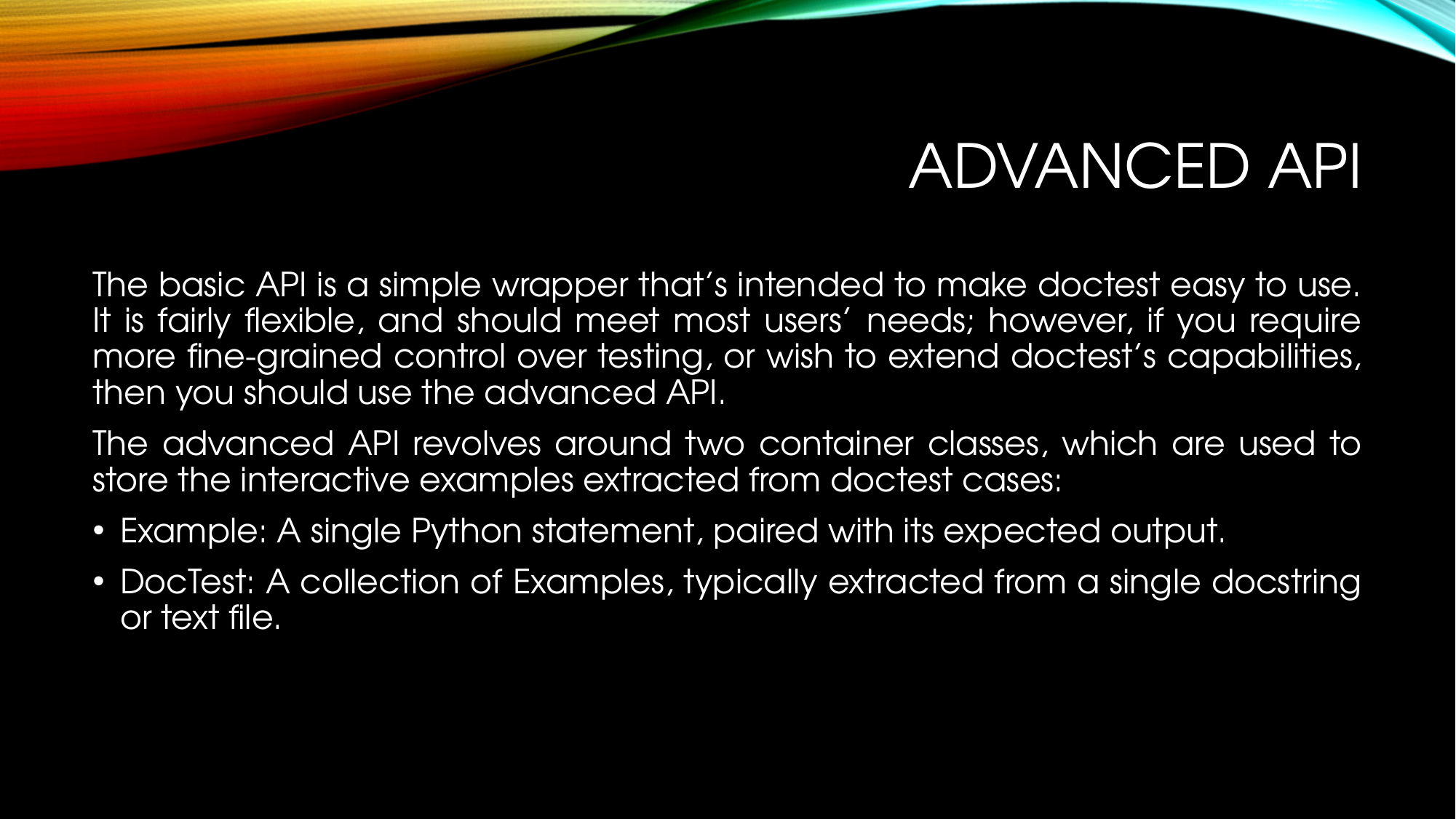

# Advanced API
The basic API is a simple wrapper that’s intended to make doctest easy to use. It is fairly flexible, and should meet most users’ needs; however, if you require more fine-grained control over testing, or wish to extend doctest’s capabilities, then you should use the advanced API.
The advanced API revolves around two container classes, which are used to store the interactive examples extracted from doctest cases:
Example: A single Python statement, paired with its expected output.
DocTest: A collection of Examples, typically extracted from a single docstring or text file.